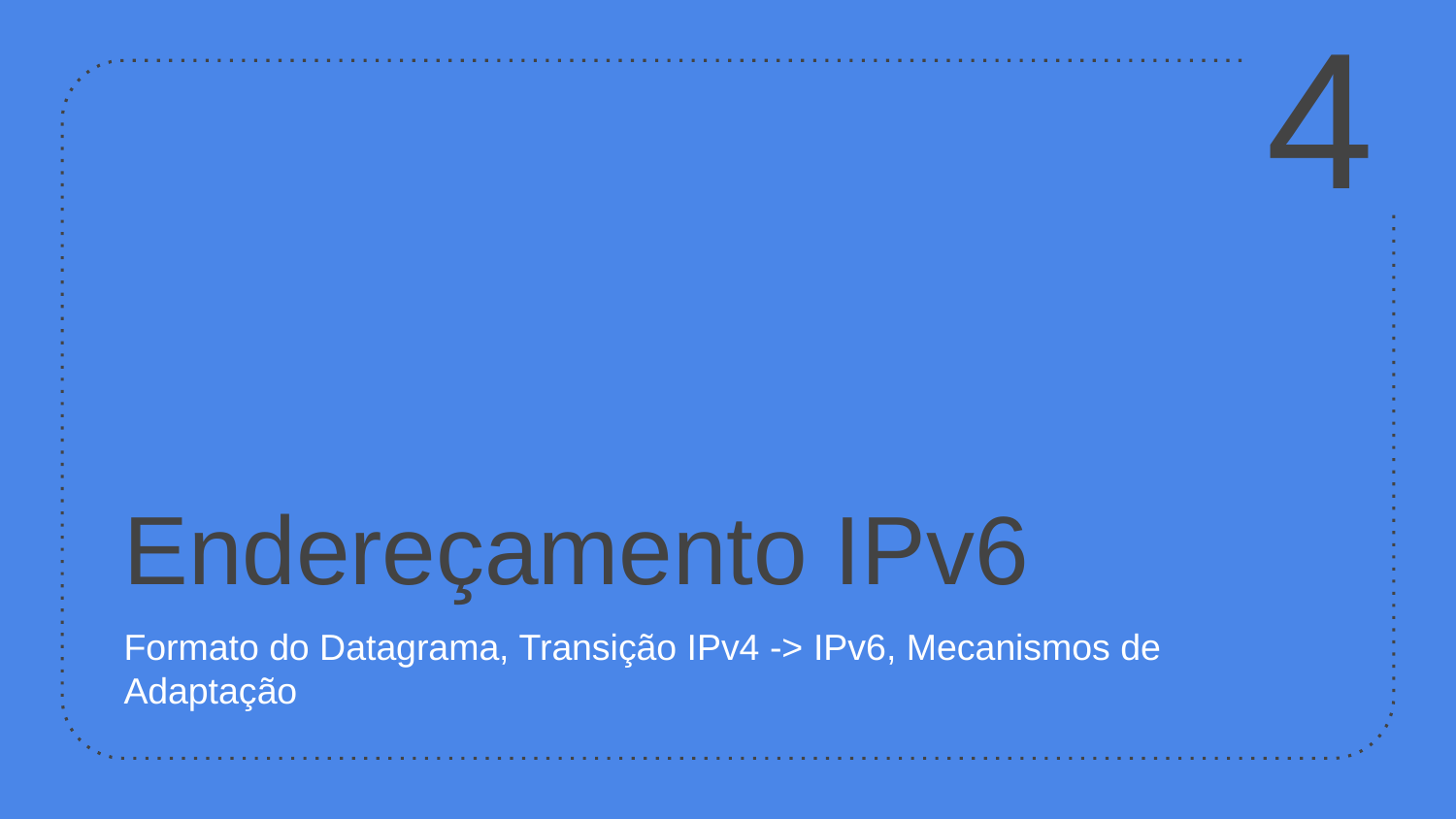

4
# Endereçamento IPv6
Formato do Datagrama, Transição IPv4 -> IPv6, Mecanismos de Adaptação